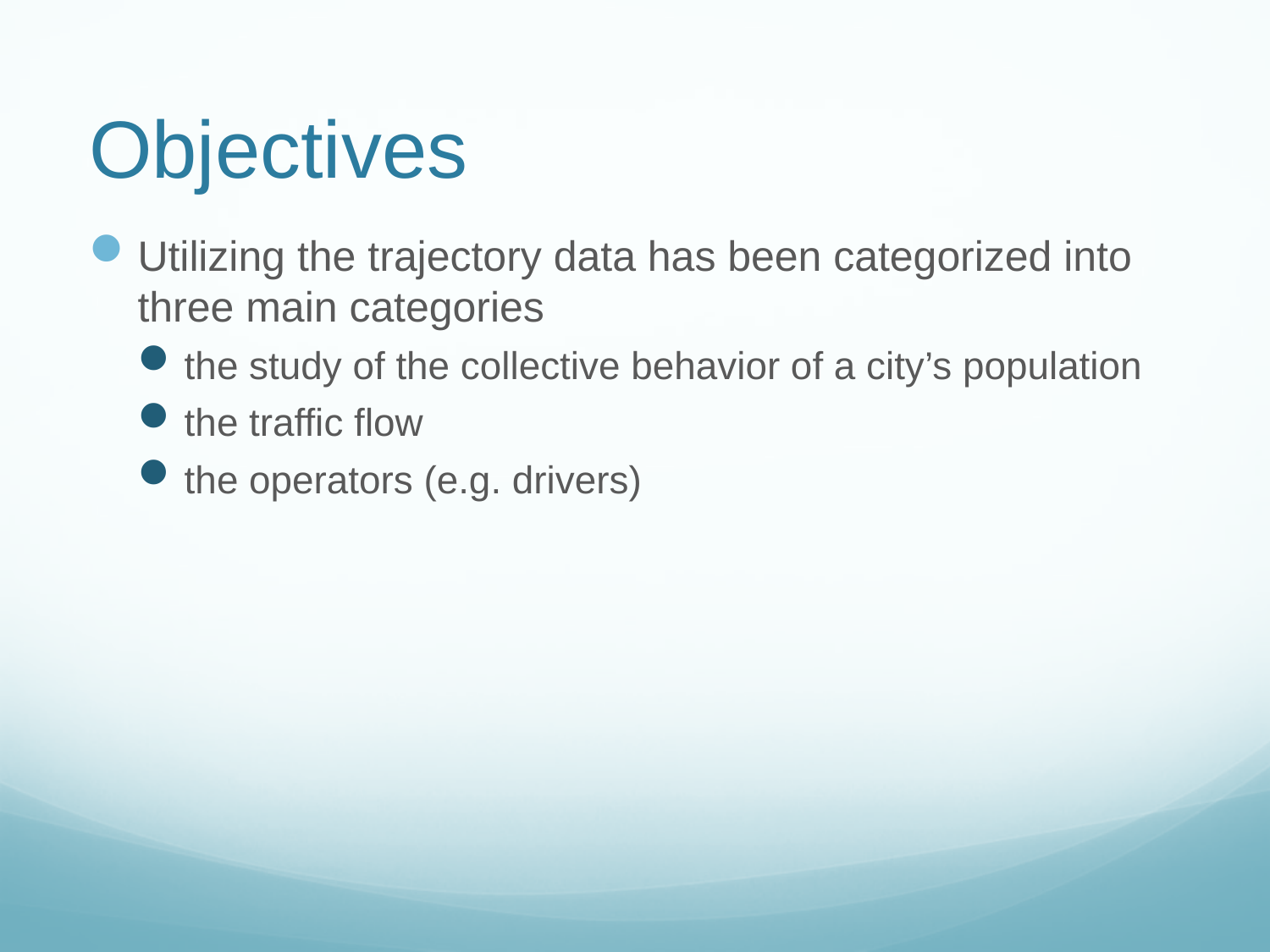

# Objectives
Utilizing the trajectory data has been categorized into three main categories
the study of the collective behavior of a city’s population
the traffic flow
the operators (e.g. drivers)